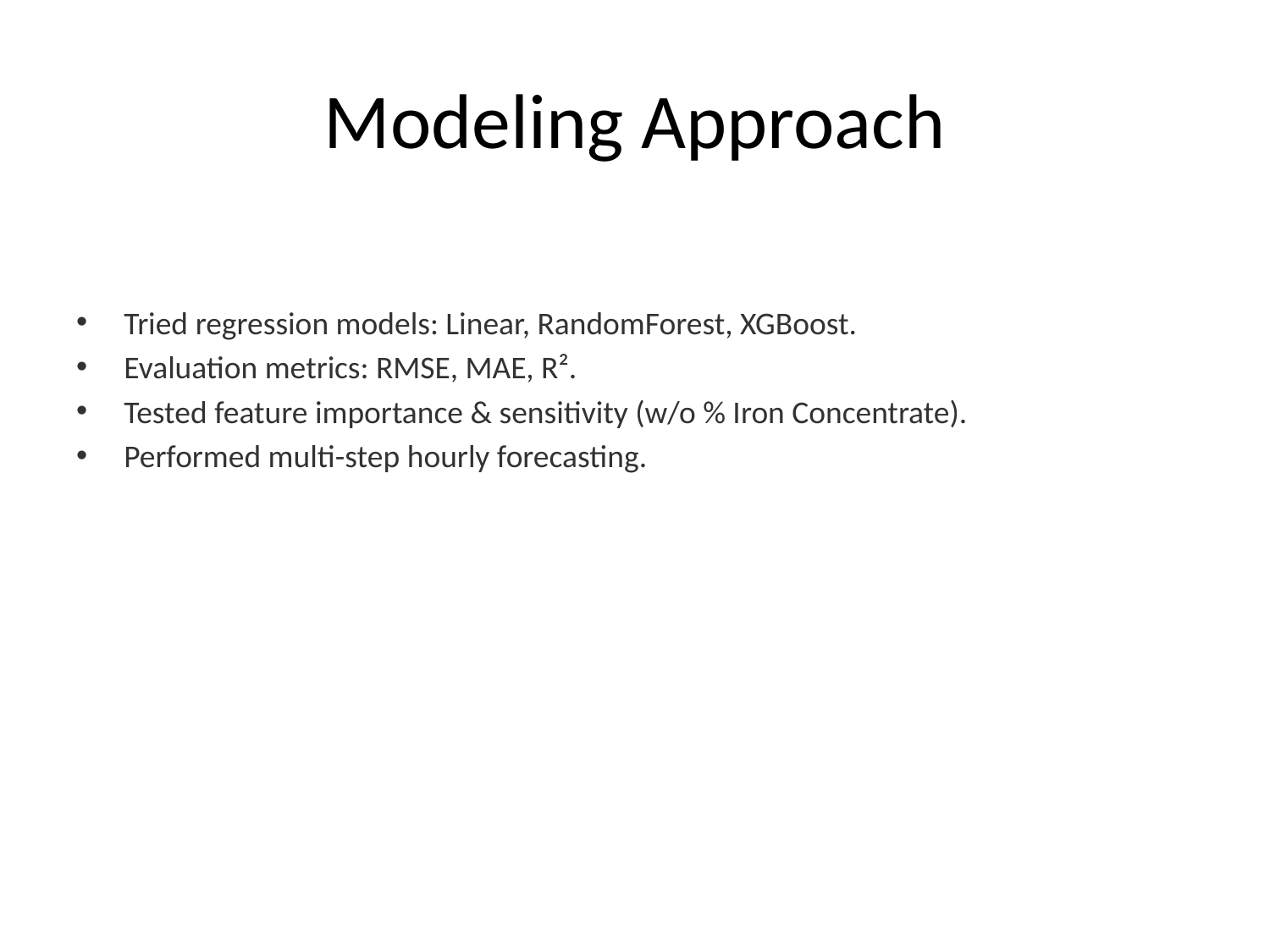

# Modeling Approach

Tried regression models: Linear, RandomForest, XGBoost.
Evaluation metrics: RMSE, MAE, R².
Tested feature importance & sensitivity (w/o % Iron Concentrate).
Performed multi-step hourly forecasting.